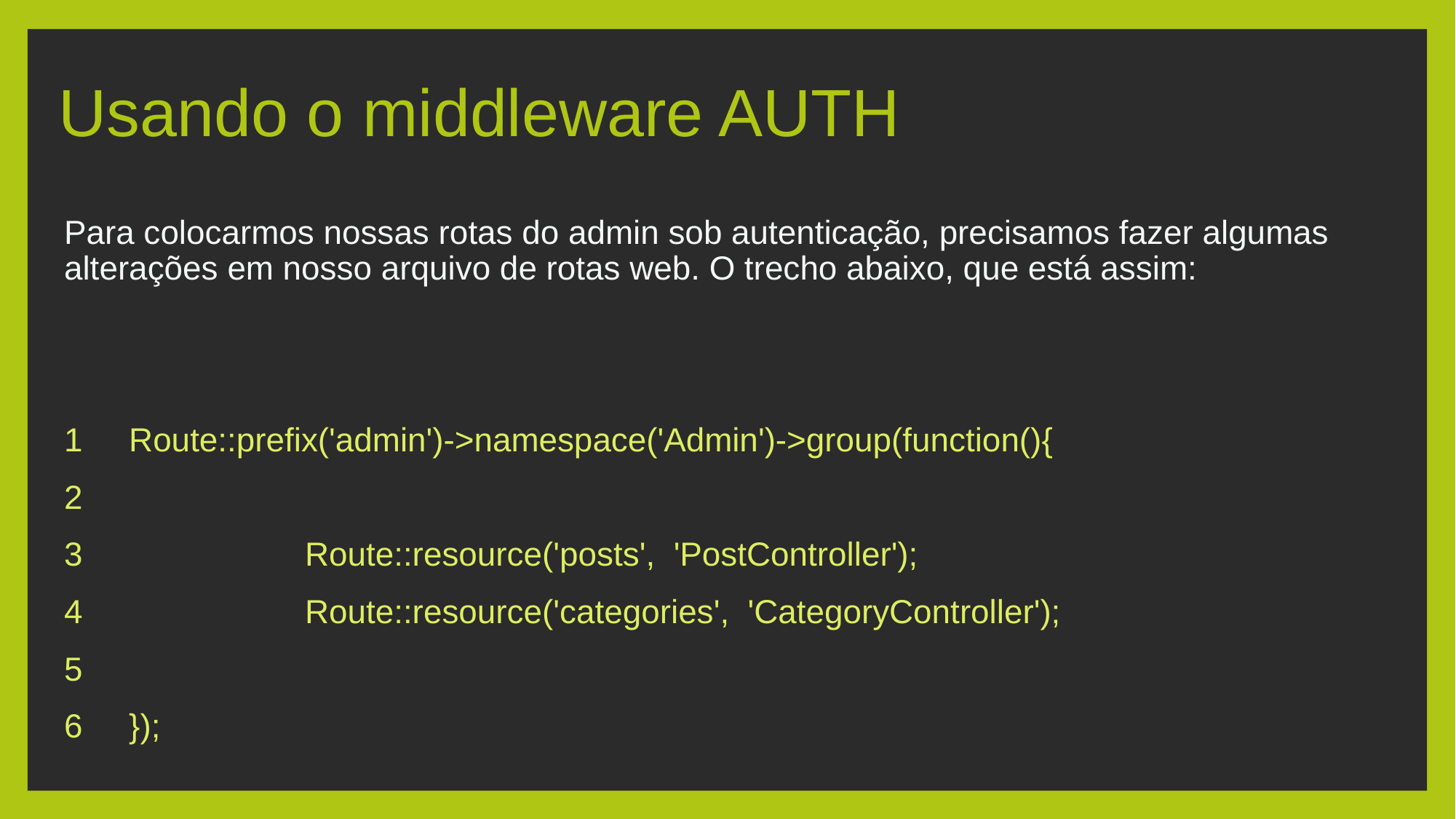

# Usando o middleware AUTH
Para colocarmos nossas rotas do admin sob autenticação, precisamos fazer algumas alterações em nosso arquivo de rotas web. O trecho abaixo, que está assim:

1     Route::prefix('admin')->namespace('Admin')->group(function(){
2
3                        Route::resource('posts',  'PostController');
4                        Route::resource('categories',  'CategoryController');
5
6     });